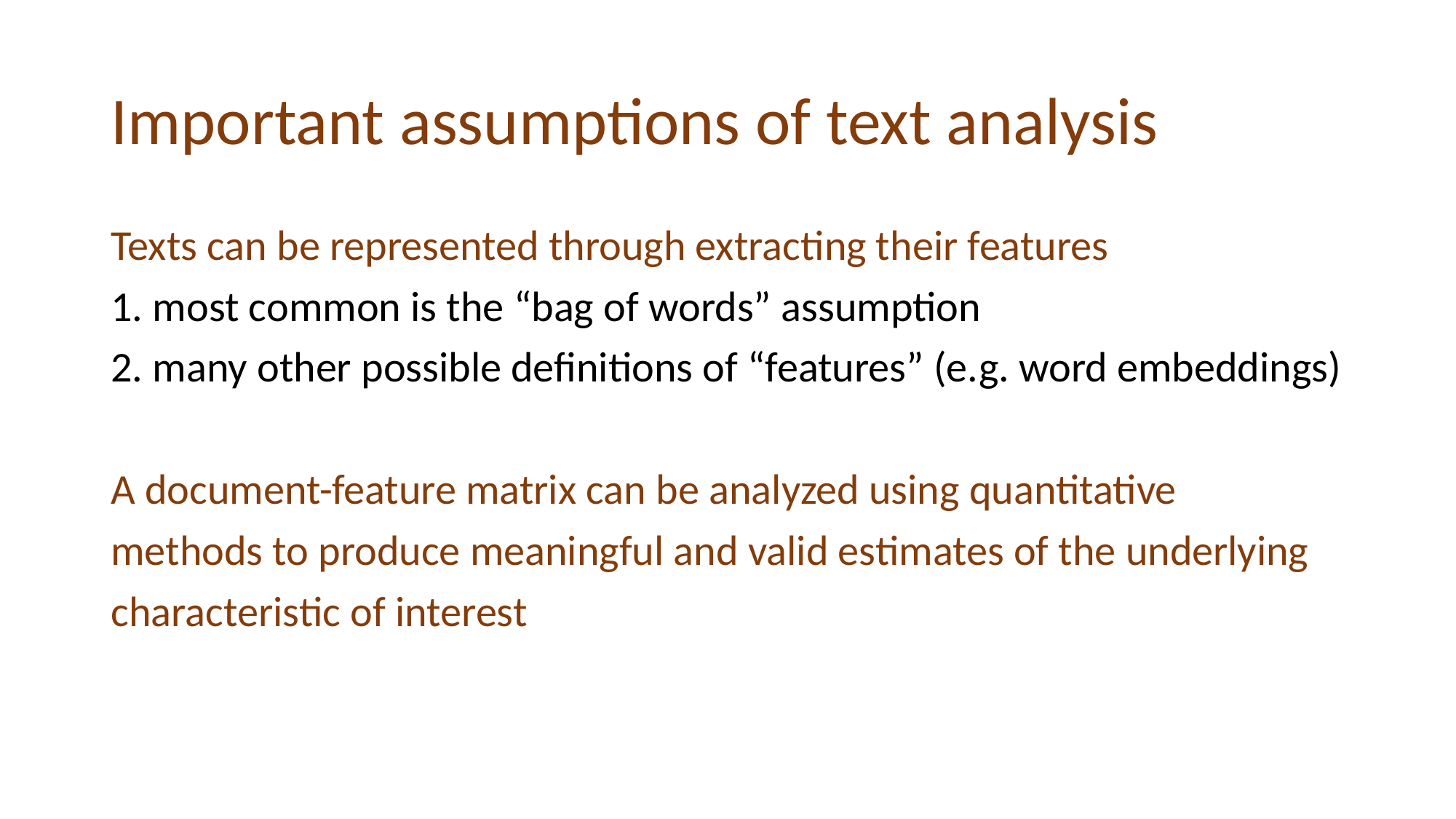

# Important assumptions of text analysis
Texts can be represented through extracting their features
1. most common is the “bag of words” assumption
2. many other possible definitions of “features” (e.g. word embeddings)

A document-feature matrix can be analyzed using quantitative
methods to produce meaningful and valid estimates of the underlying
characteristic of interest